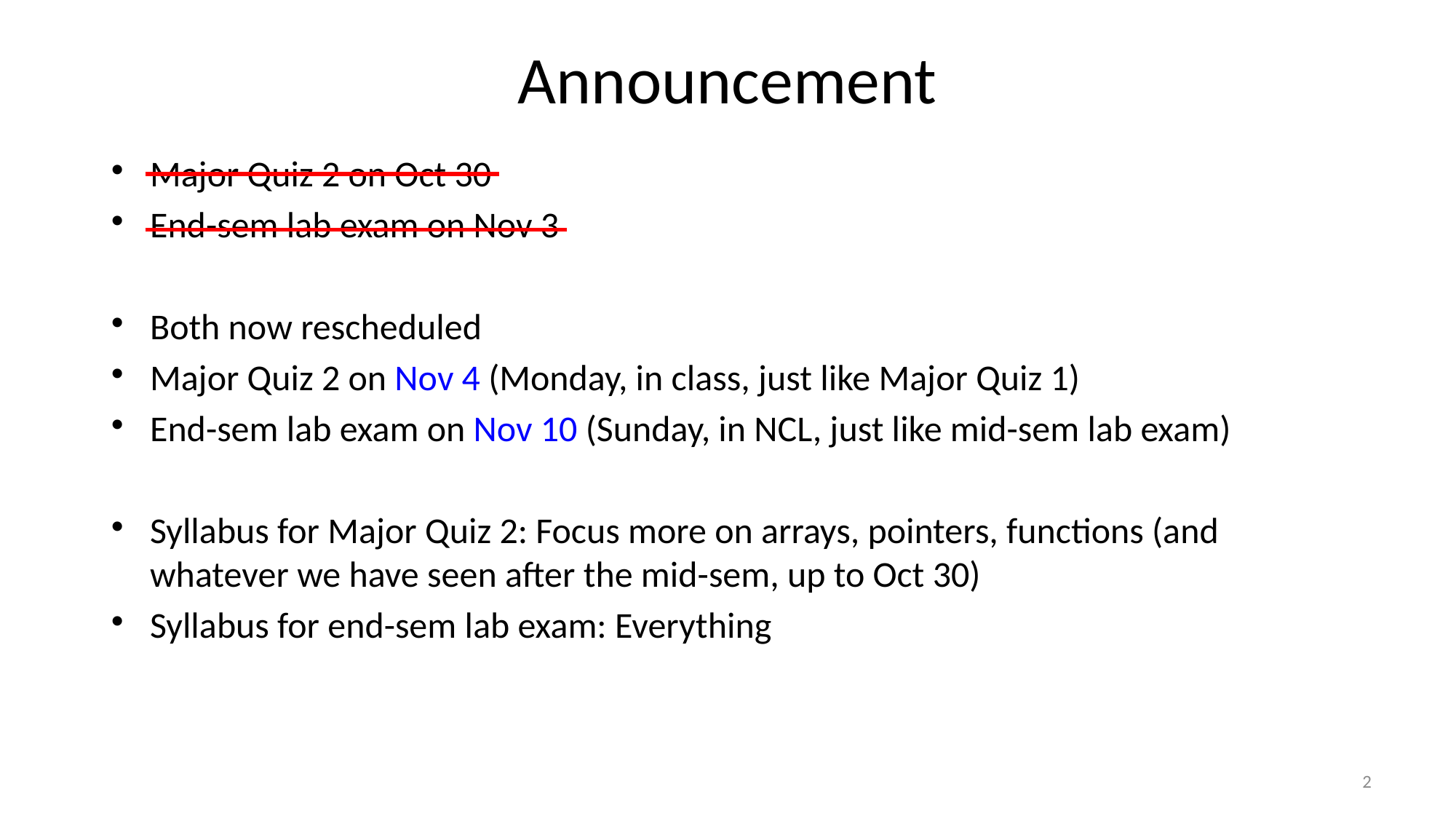

# Announcement
Major Quiz 2 on Oct 30
End-sem lab exam on Nov 3

Both now rescheduled
Major Quiz 2 on Nov 4 (Monday, in class, just like Major Quiz 1)
End-sem lab exam on Nov 10 (Sunday, in NCL, just like mid-sem lab exam)

Syllabus for Major Quiz 2: Focus more on arrays, pointers, functions (and whatever we have seen after the mid-sem, up to Oct 30)
Syllabus for end-sem lab exam: Everything

2